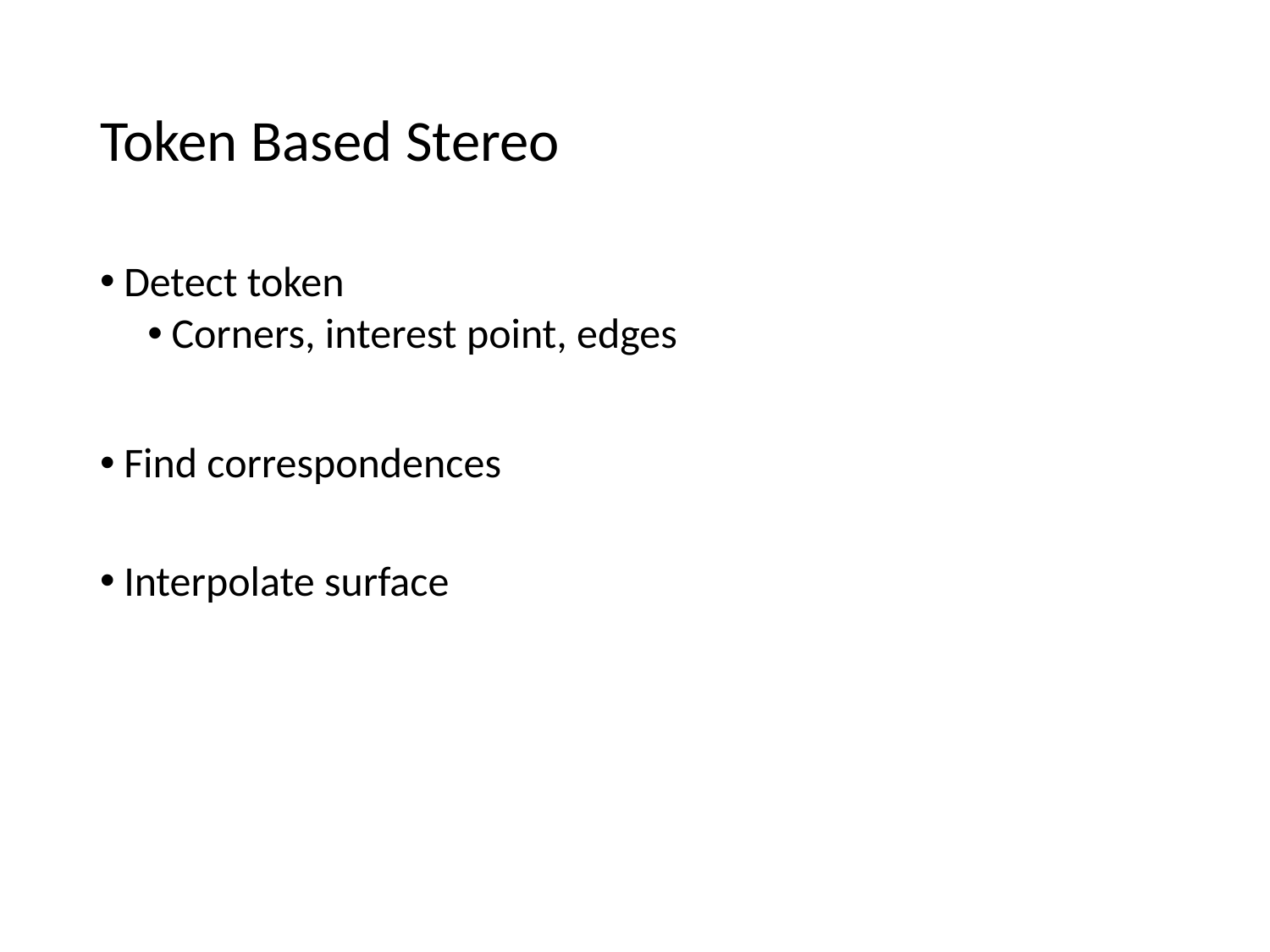

# Token Based Stereo
Detect token
Corners, interest point, edges

Find correspondences

Interpolate surface